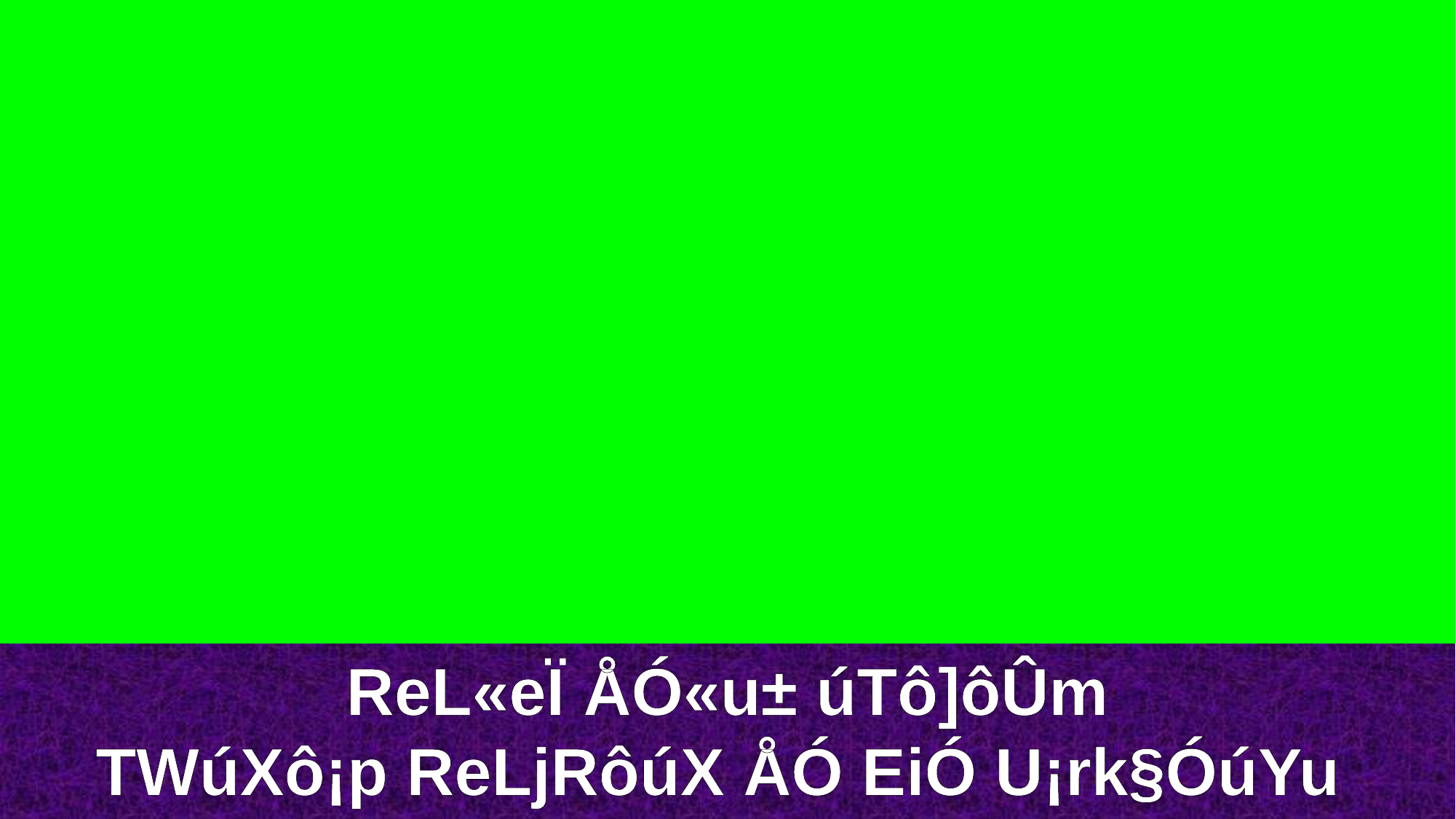

ReL«eÏ ÅÓ«u± úTô]ôÛm
TWúXô¡p ReLjRôúX ÅÓ EiÓ U¡rk§ÓúYu